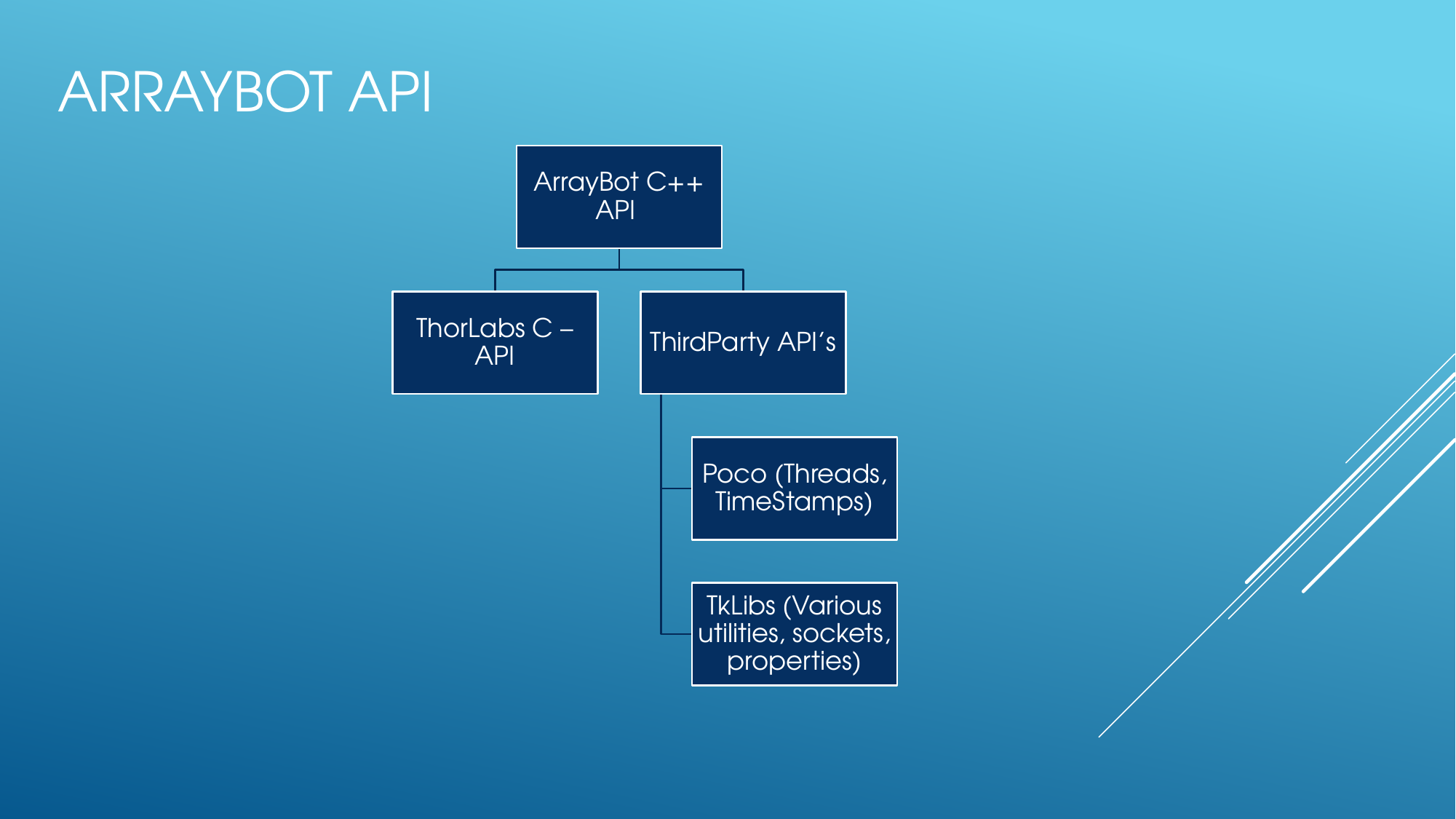

# ArrayBOT API
ArrayBot C++ API
ThorLabs C – API
ThirdParty API’s
Poco (Threads, TimeStamps)
TkLibs (Various utilities, sockets, properties)